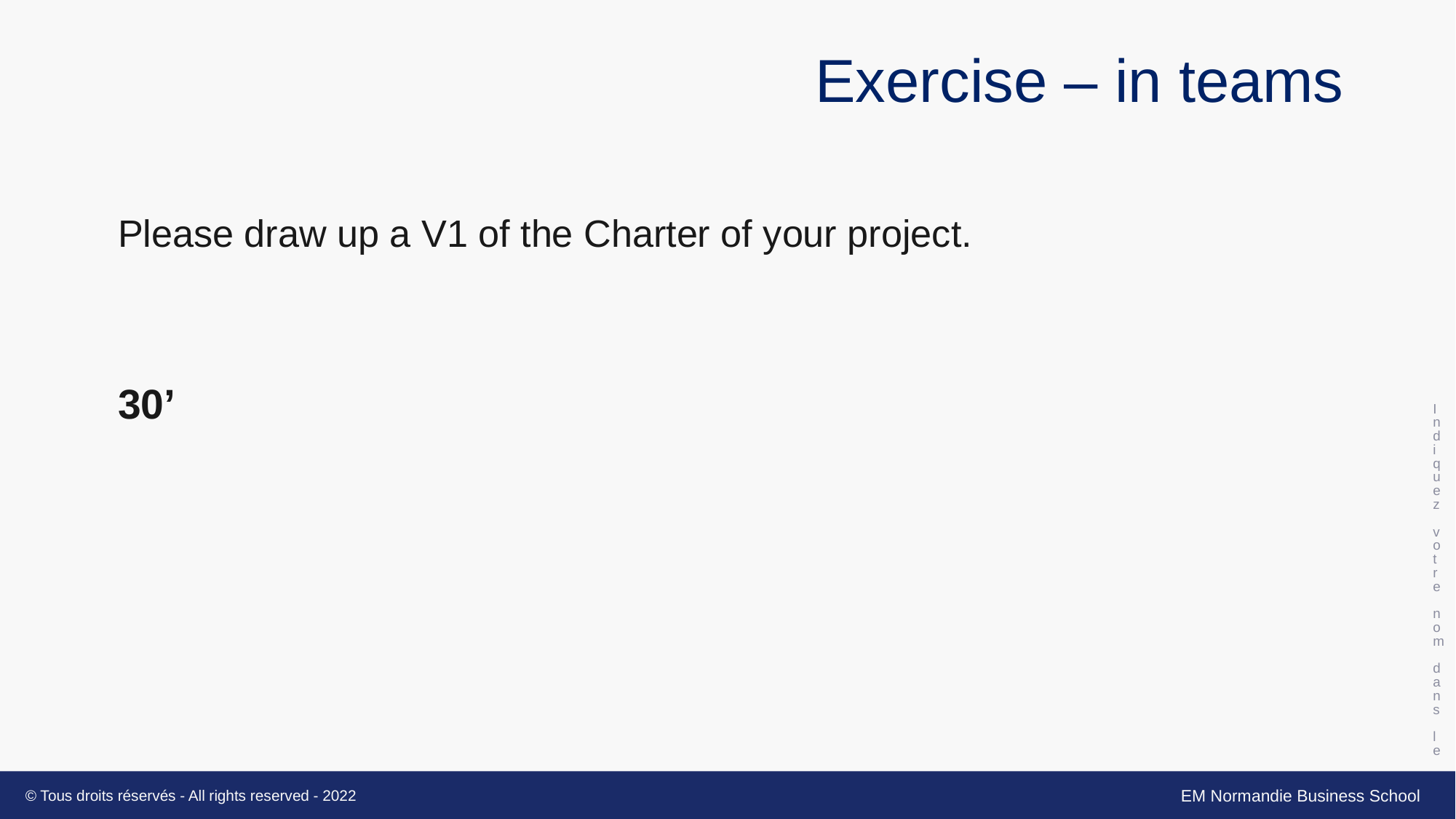

# Exercise – in teams
Indiquez votre nom dans le pied de page
Please draw up a V1 of the Charter of your project.

30’